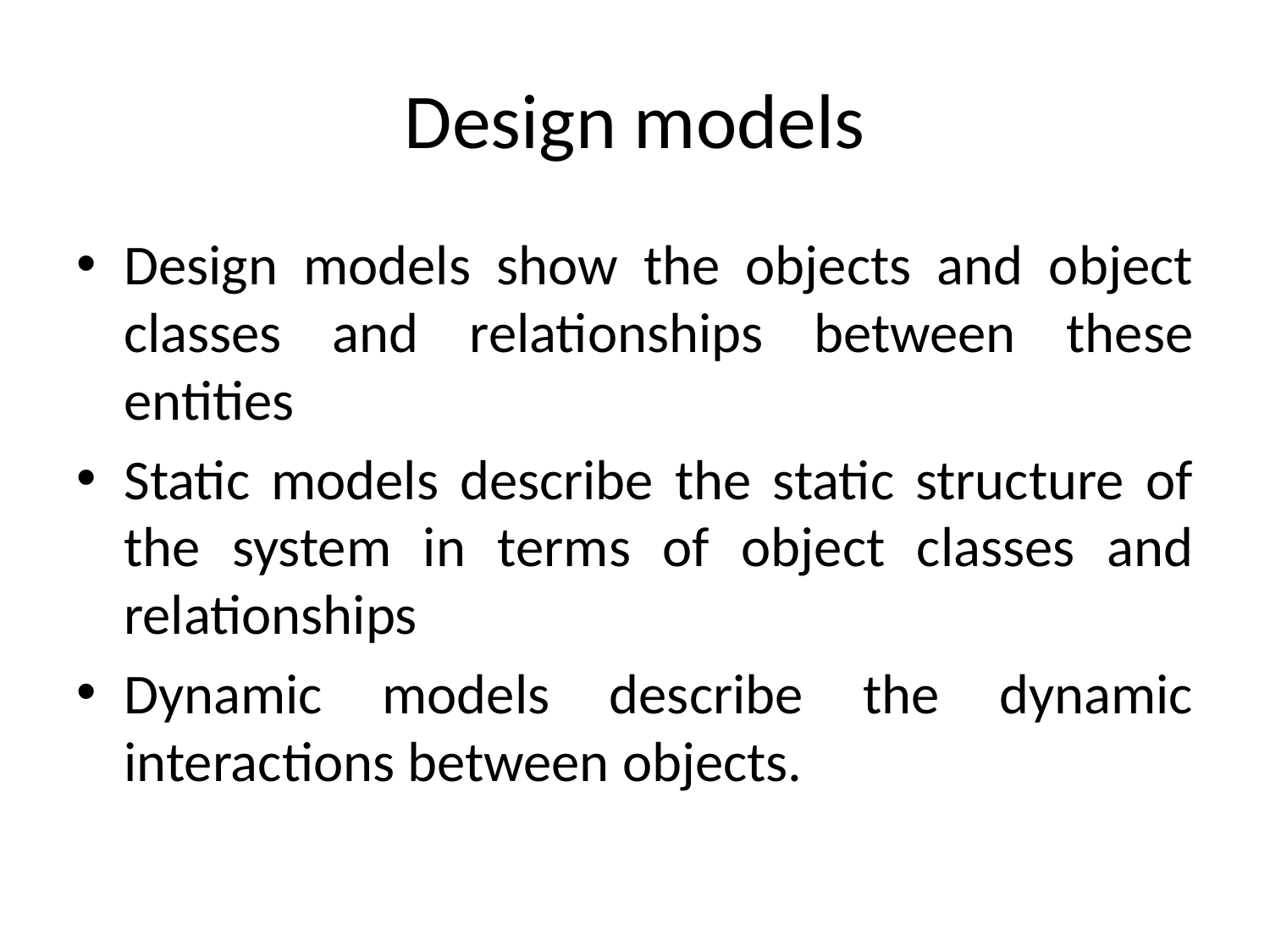

# Design models
Design models show the objects and object classes and relationships between these entities
Static models describe the static structure of the system in terms of object classes and relationships
Dynamic models describe the dynamic interactions between objects.